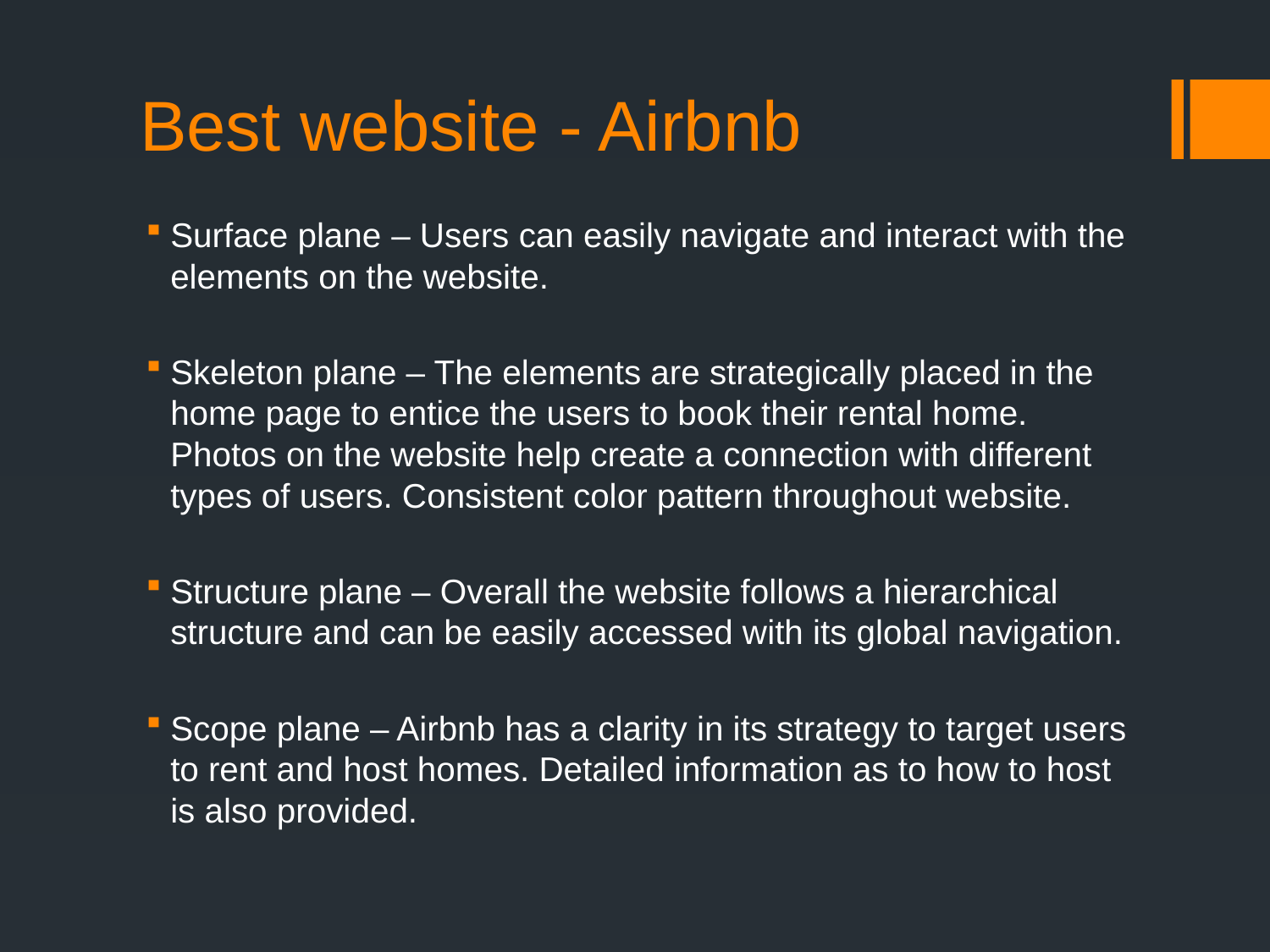

# Best website - Airbnb
Surface plane – Users can easily navigate and interact with the elements on the website.

Skeleton plane – The elements are strategically placed in the home page to entice the users to book their rental home. Photos on the website help create a connection with different types of users. Consistent color pattern throughout website.

Structure plane – Overall the website follows a hierarchical structure and can be easily accessed with its global navigation.

Scope plane – Airbnb has a clarity in its strategy to target users to rent and host homes. Detailed information as to how to host is also provided.